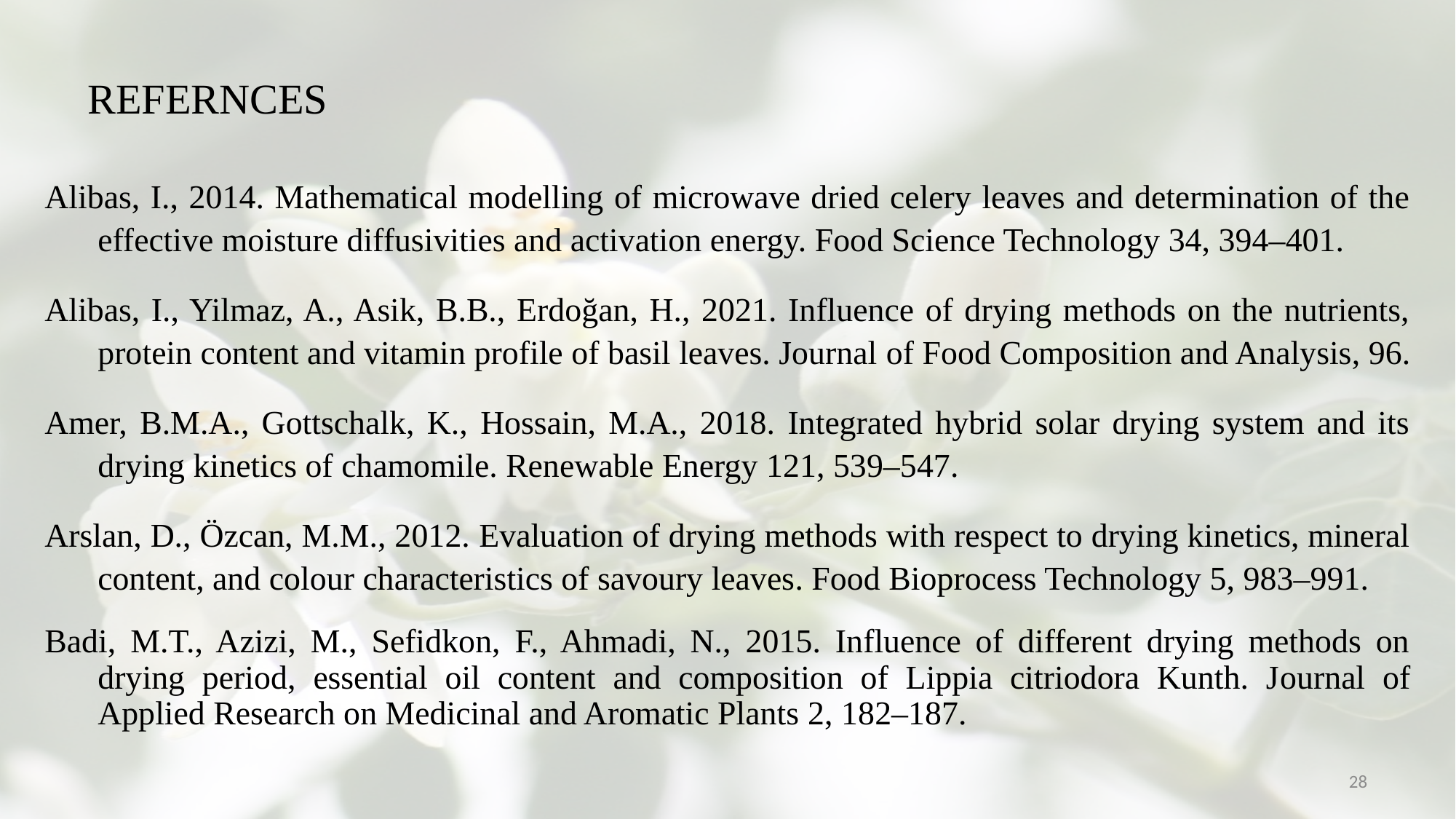

# REFERNCES
Alibas, I., 2014. Mathematical modelling of microwave dried celery leaves and determination of the effective moisture diffusivities and activation energy. Food Science Technology 34, 394–401.
Alibas, I., Yilmaz, A., Asik, B.B., Erdoğan, H., 2021. Influence of drying methods on the nutrients, protein content and vitamin profile of basil leaves. Journal of Food Composition and Analysis, 96.
Amer, B.M.A., Gottschalk, K., Hossain, M.A., 2018. Integrated hybrid solar drying system and its drying kinetics of chamomile. Renewable Energy 121, 539–547.
Arslan, D., Özcan, M.M., 2012. Evaluation of drying methods with respect to drying kinetics, mineral content, and colour characteristics of savoury leaves. Food Bioprocess Technology 5, 983–991.
Badi, M.T., Azizi, M., Sefidkon, F., Ahmadi, N., 2015. Influence of different drying methods on drying period, essential oil content and composition of Lippia citriodora Kunth. Journal of Applied Research on Medicinal and Aromatic Plants 2, 182–187.

28